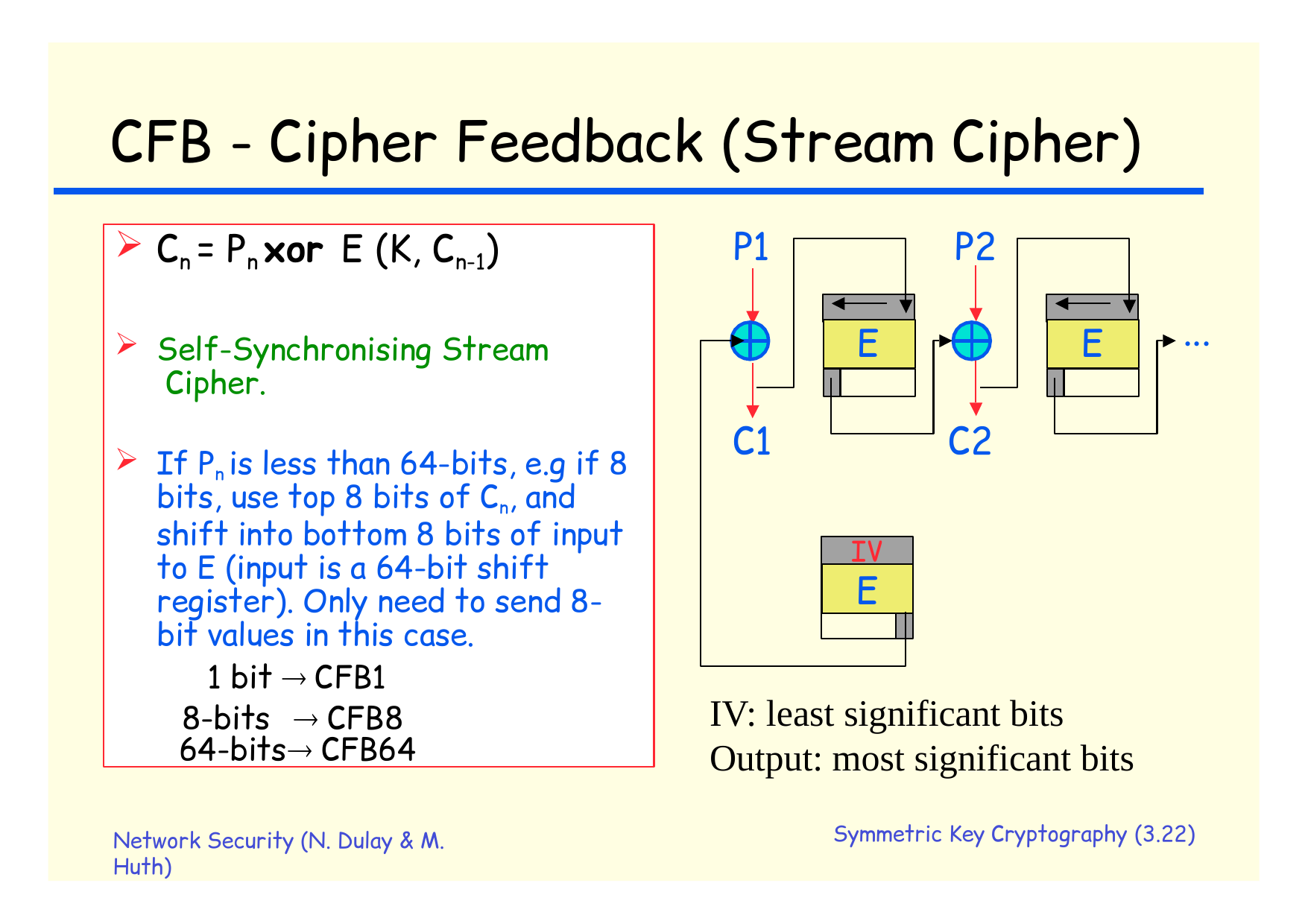

# CFB - Cipher Feedback (Stream Cipher)
P1	P2
Cn = Pn xor E (K, Cn-1)

Self-Synchronising Stream  Cipher.

If Pn is less than 64-bits, e.g if 8  bits, use top 8 bits of Cn, and  shift into bottom 8 bits of input  to E (input is a 64-bit shift  register). Only need to send 8-  bit values in this case.
1 bit → CFB1  8-bits	→ CFB8
64-bits	→ CFB64

...

E
E

C2

IV
E

IV: least significant bits  Output: most significant bits
C1

Symmetric Key Cryptography (3.22)
Network Security (N. Dulay & M.
Huth)